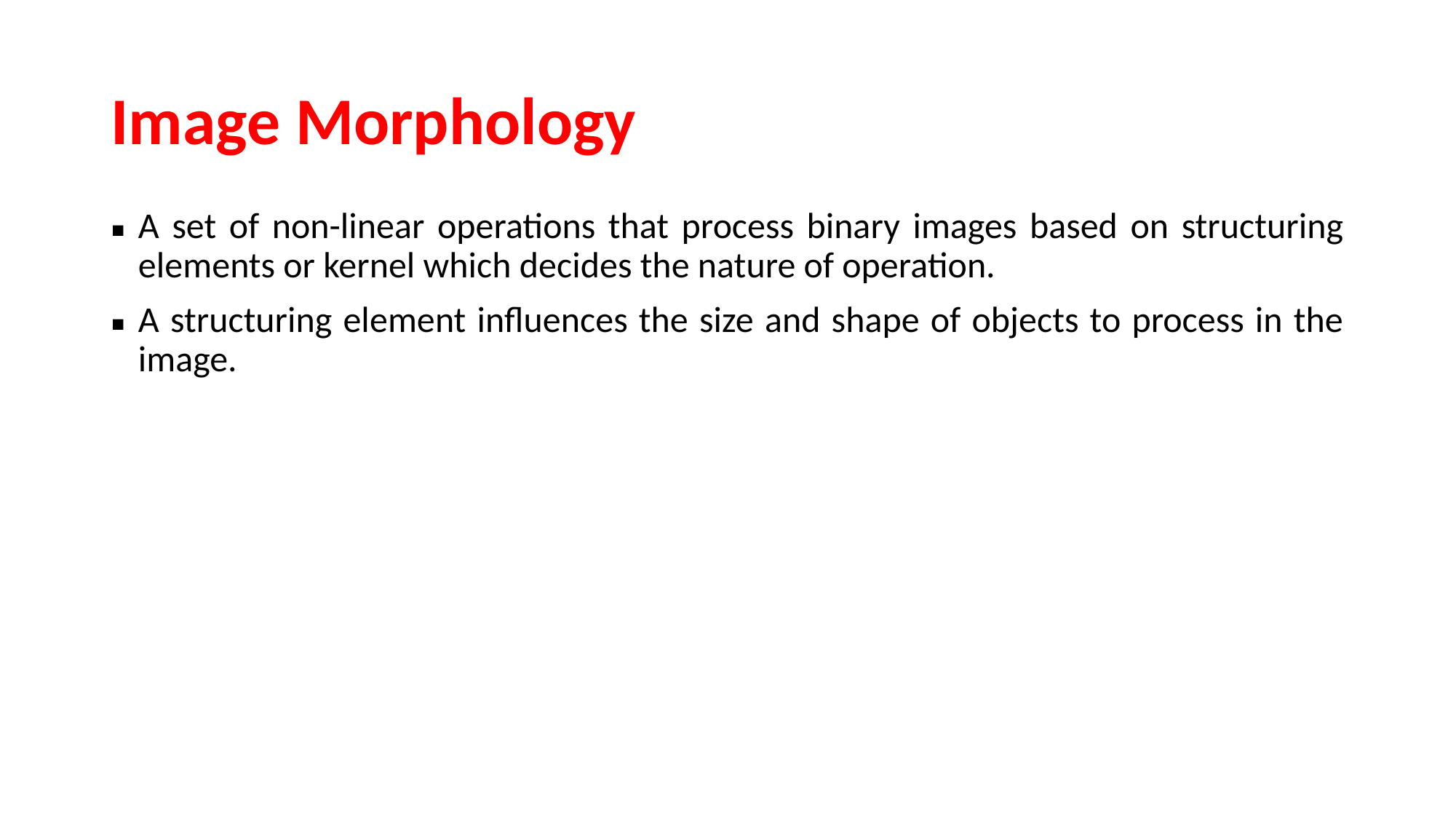

# Image Morphology
A set of non-linear operations that process binary images based on structuring elements or kernel which decides the nature of operation.
A structuring element influences the size and shape of objects to process in the image.